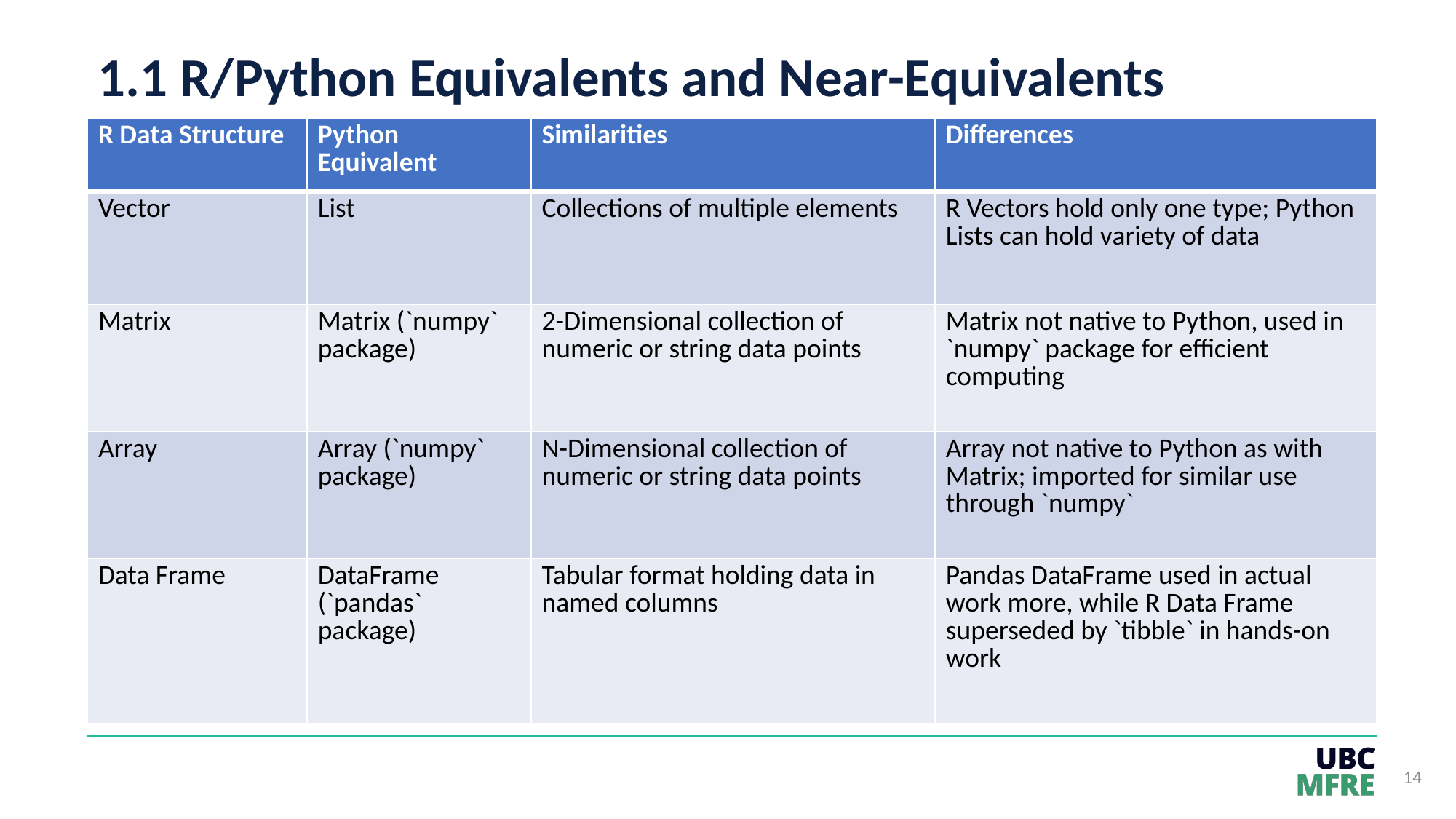

# 1.1 R/Python Equivalents and Near-Equivalents
| R Data Structure | Python Equivalent | Similarities | Differences |
| --- | --- | --- | --- |
| Vector | List | Collections of multiple elements | R Vectors hold only one type; Python Lists can hold variety of data |
| Matrix | Matrix (`numpy` package) | 2-Dimensional collection of numeric or string data points | Matrix not native to Python, used in `numpy` package for efficient computing |
| Array | Array (`numpy` package) | N-Dimensional collection of numeric or string data points | Array not native to Python as with Matrix; imported for similar use through `numpy` |
| Data Frame | DataFrame (`pandas` package) | Tabular format holding data in named columns | Pandas DataFrame used in actual work more, while R Data Frame superseded by `tibble` in hands-on work |
14